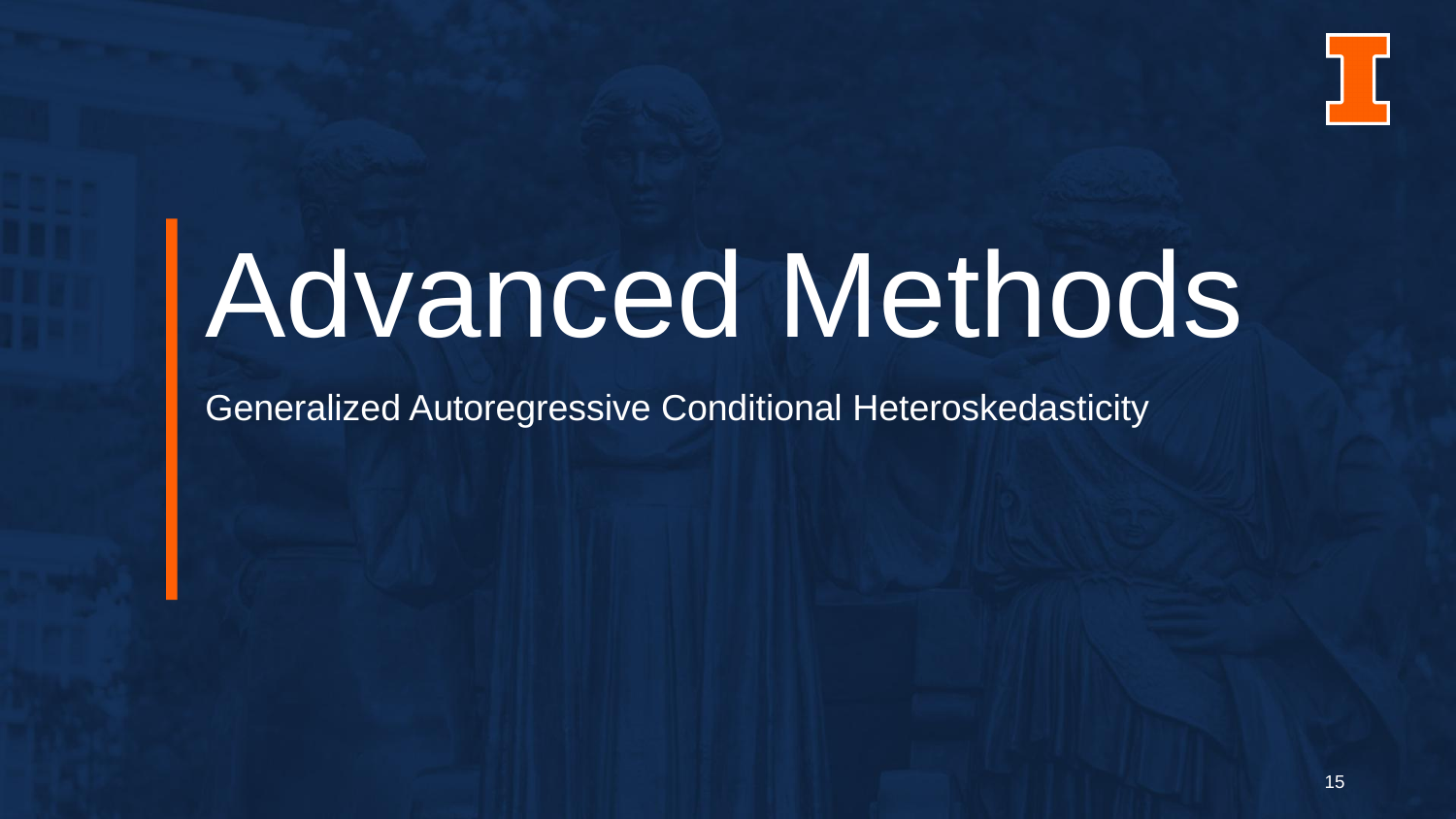

# Advanced Methods
Generalized Autoregressive Conditional Heteroskedasticity

15